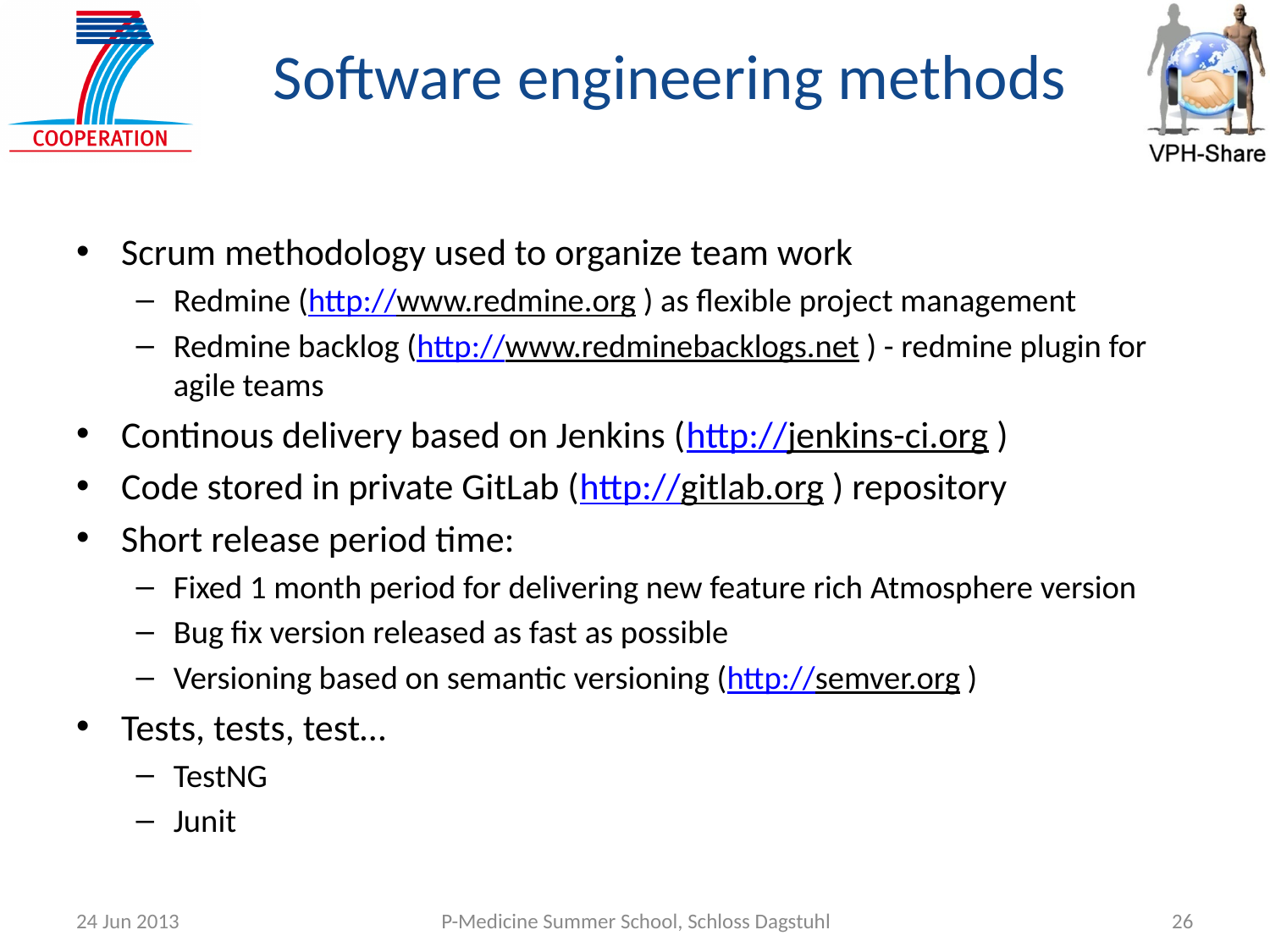

# Software engineering methods
Scrum methodology used to organize team work
Redmine (http://www.redmine.org ) as flexible project management
Redmine backlog (http://www.redminebacklogs.net ) - redmine plugin for agile teams
Continous delivery based on Jenkins (http://jenkins-ci.org )
Code stored in private GitLab (http://gitlab.org ) repository
Short release period time:
Fixed 1 month period for delivering new feature rich Atmosphere version
Bug fix version released as fast as possible
Versioning based on semantic versioning (http://semver.org )
Tests, tests, test…
TestNG
Junit